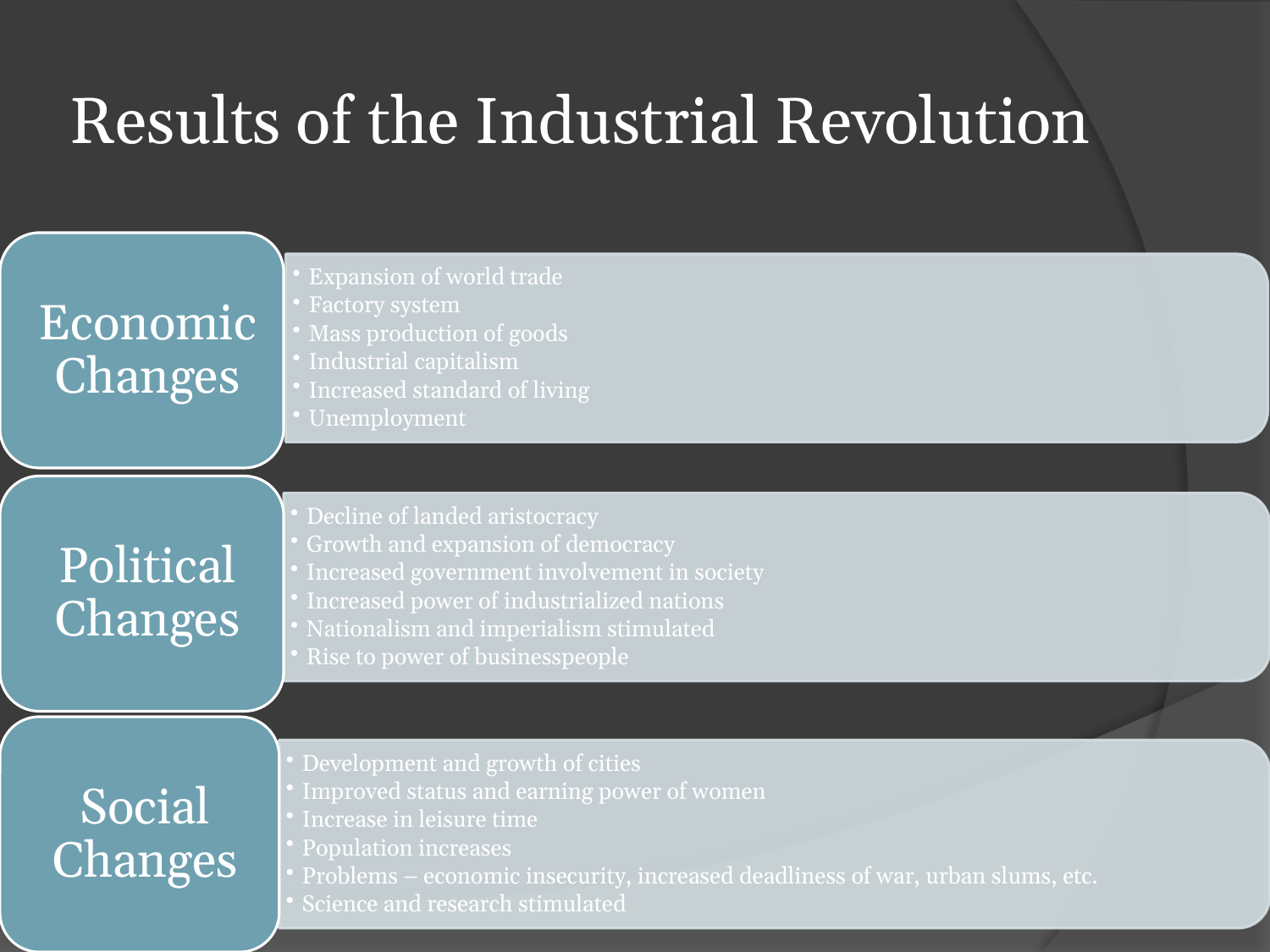

# Results of the Industrial Revolution
Expansion of world trade
Factory system
Mass production of goods
Industrial capitalism
Increased standard of living
Unemployment
Economic Changes
Decline of landed aristocracy
Growth and expansion of democracy
Increased government involvement in society
Increased power of industrialized nations
Nationalism and imperialism stimulated
Rise to power of businesspeople
Political Changes
Development and growth of cities
Improved status and earning power of women
Increase in leisure time
Population increases
Problems – economic insecurity, increased deadliness of war, urban slums, etc.
Science and research stimulated
Social Changes